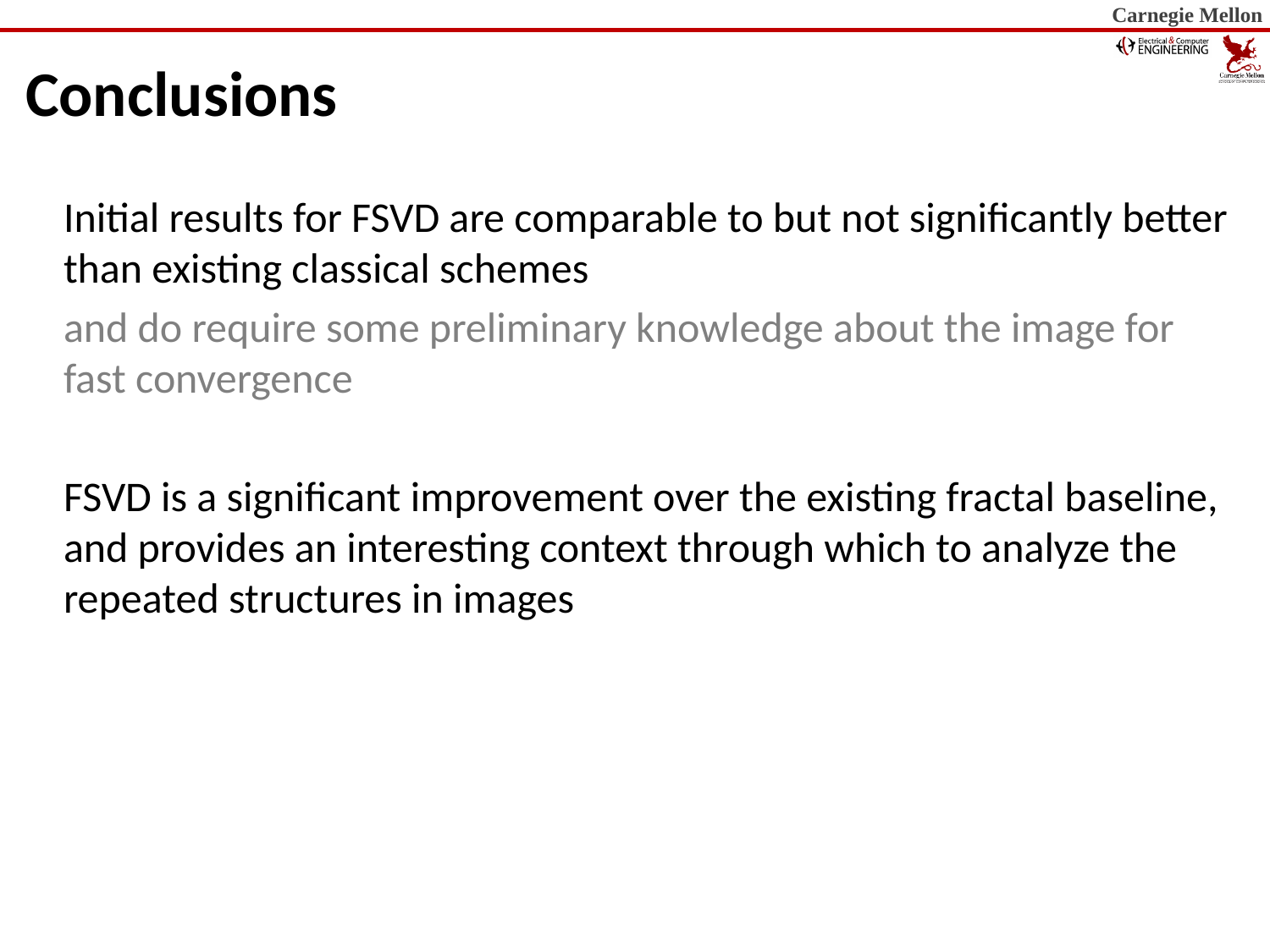

# Conclusions

Initial results for FSVD are comparable to but not significantly better than existing classical schemes
and do require some preliminary knowledge about the image for fast convergence

FSVD is a significant improvement over the existing fractal baseline, and provides an interesting context through which to analyze the repeated structures in images